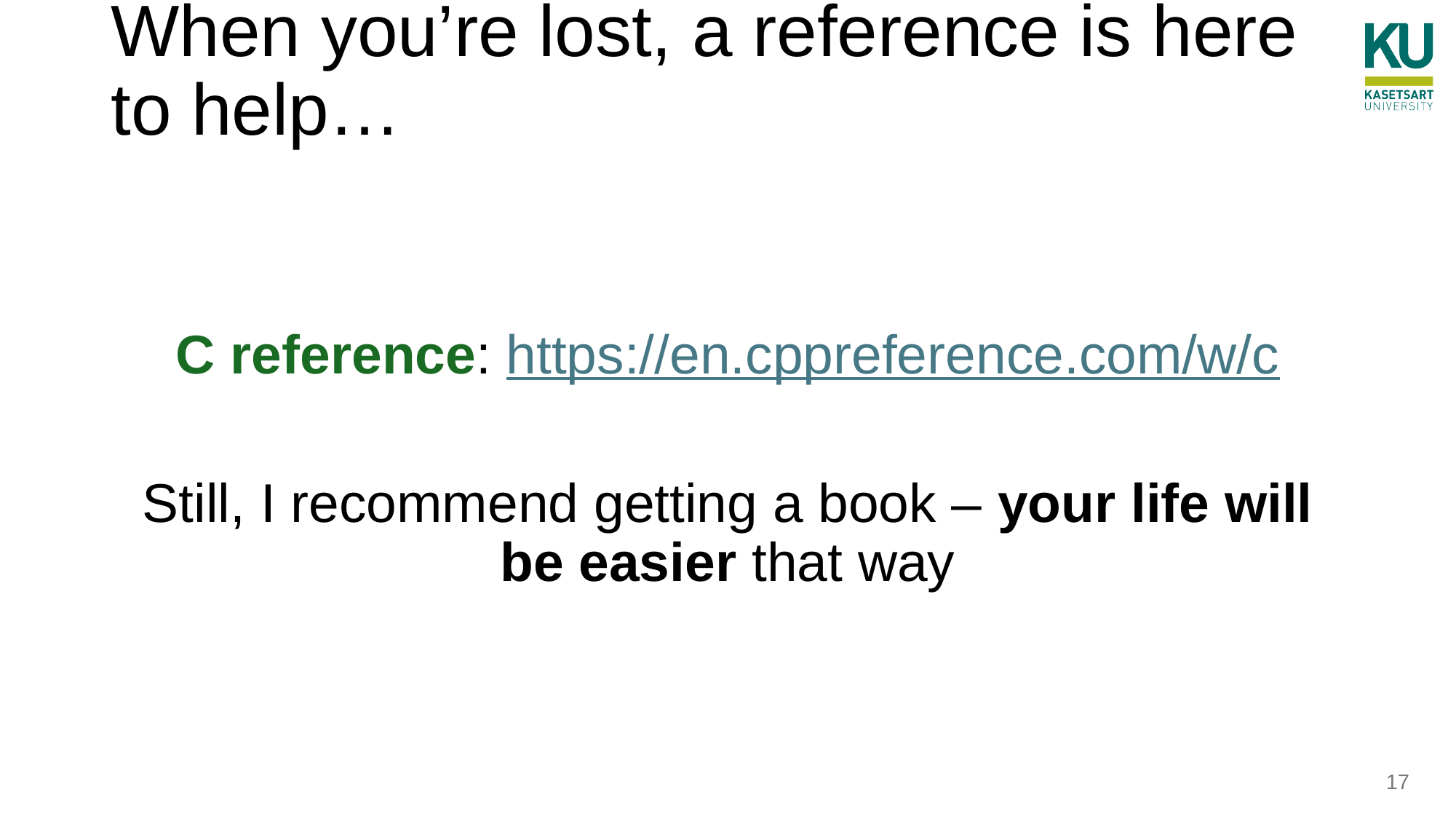

# When you’re lost, a reference is here to help…
C reference: https://en.cppreference.com/w/c

Still, I recommend getting a book – your life will be easier that way
17